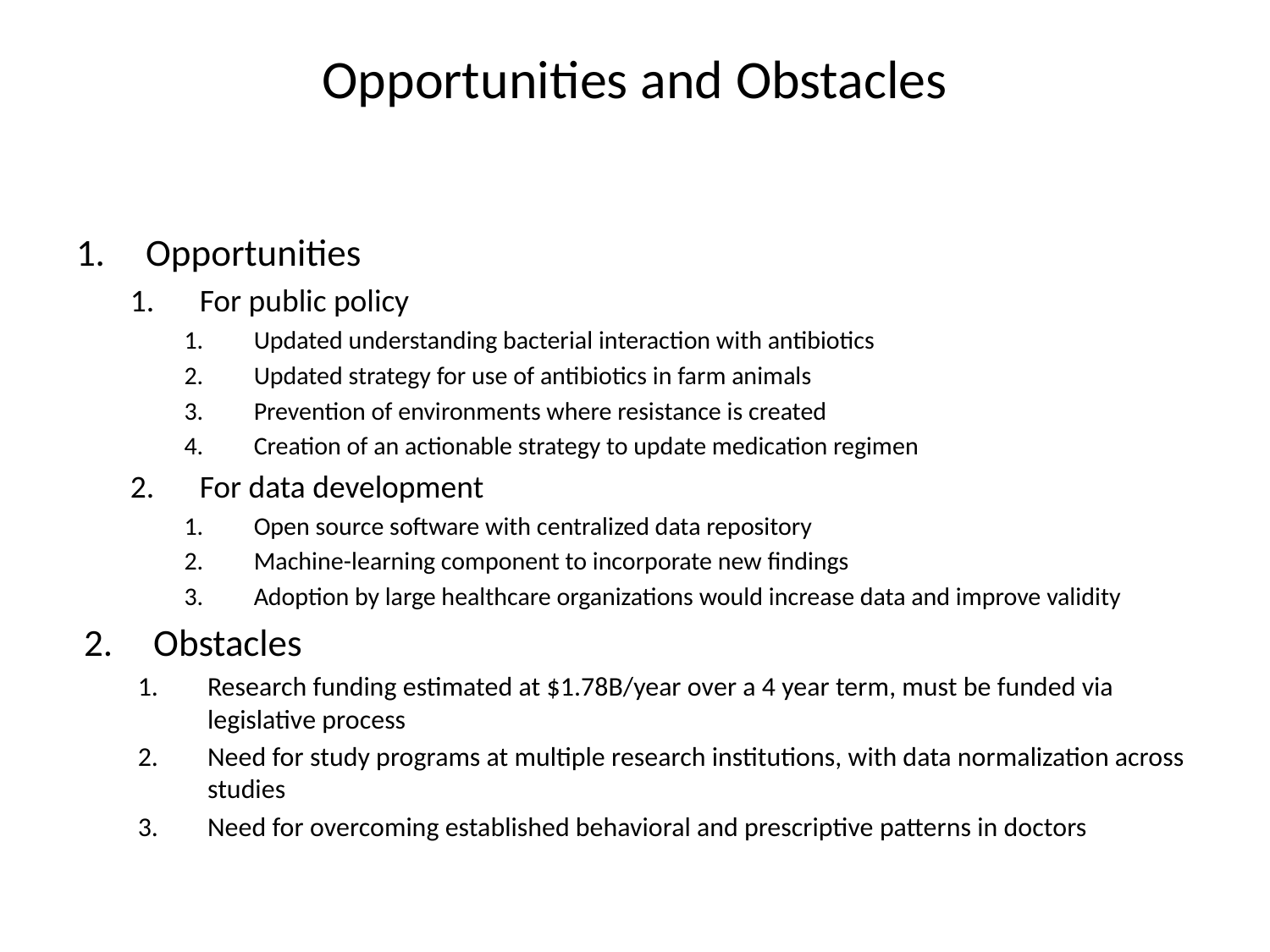

# Opportunities and Obstacles
Opportunities
For public policy
Updated understanding bacterial interaction with antibiotics
Updated strategy for use of antibiotics in farm animals
Prevention of environments where resistance is created
Creation of an actionable strategy to update medication regimen
For data development
Open source software with centralized data repository
Machine-learning component to incorporate new findings
Adoption by large healthcare organizations would increase data and improve validity
Obstacles
Research funding estimated at $1.78B/year over a 4 year term, must be funded via legislative process
Need for study programs at multiple research institutions, with data normalization across studies
Need for overcoming established behavioral and prescriptive patterns in doctors